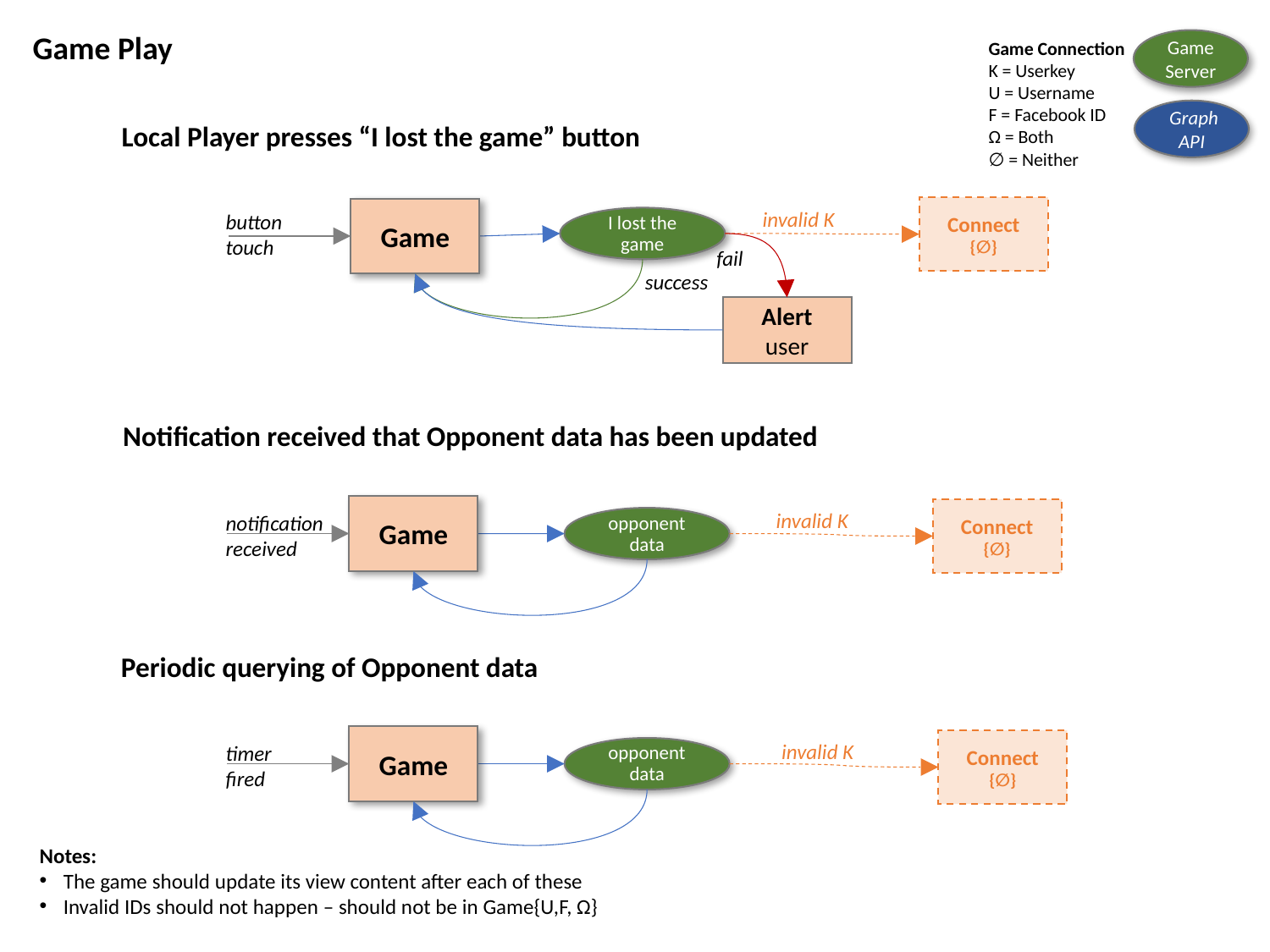

Game Play
Game
Server
Game Connection
K = Userkey
U = Username
F = Facebook ID
Ω = Both
∅ = Neither
 Graph
API
Local Player presses “I lost the game” button
Connect
{∅}
Game
invalid K
button
touch
I lost the game
fail
success
Alert
user
Notification received that Opponent data has been updated
Game
notification
received
opponent
data
Connect
{∅}
invalid K
Periodic querying of Opponent data
Game
timer
fired
opponent
data
Connect
{∅}
invalid K
Notes:
The game should update its view content after each of these
Invalid IDs should not happen – should not be in Game{U,F, Ω}